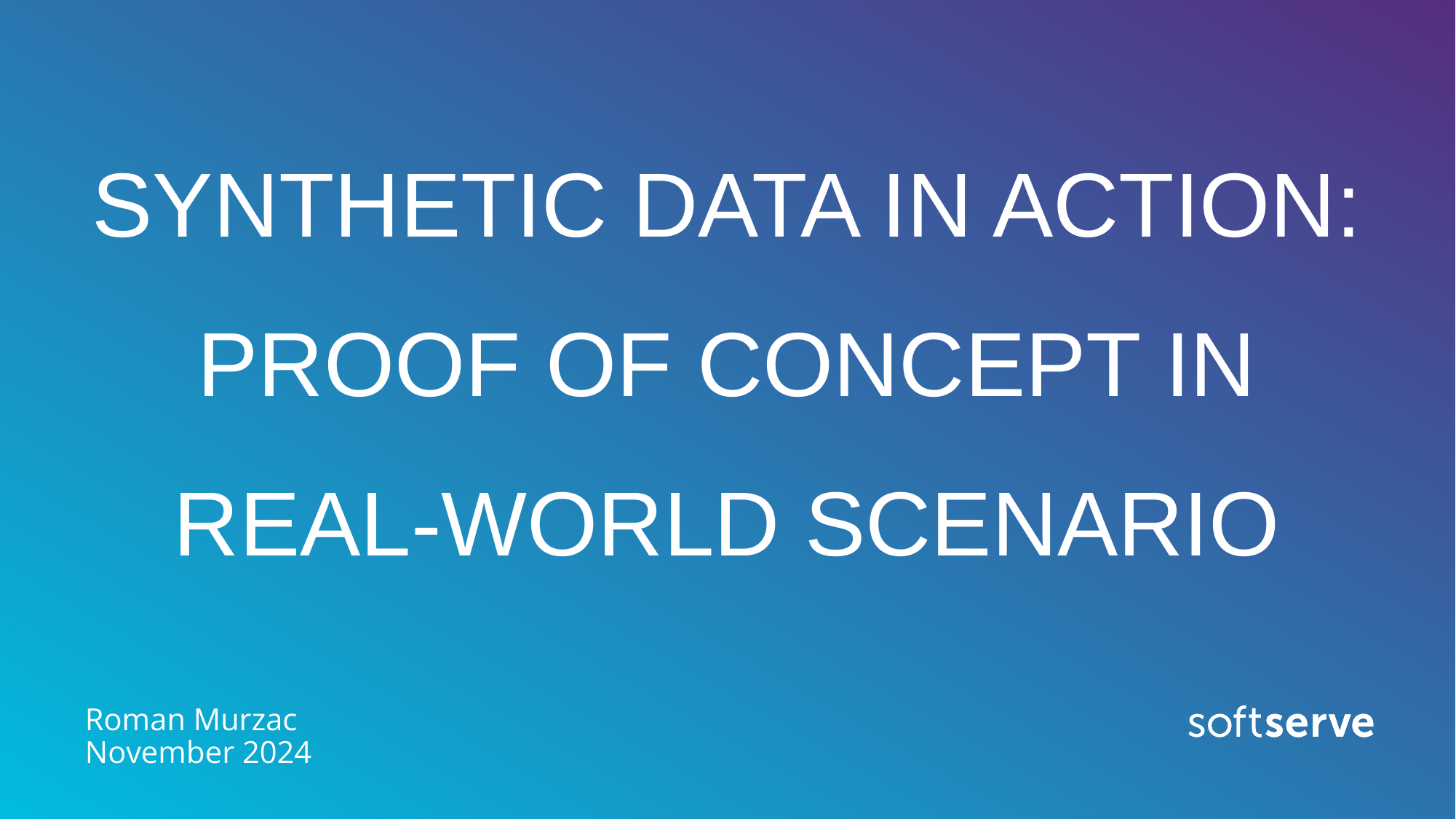

# Synthetic data in action: proof of concept in real-world scenario
Roman Murzac
November 2024